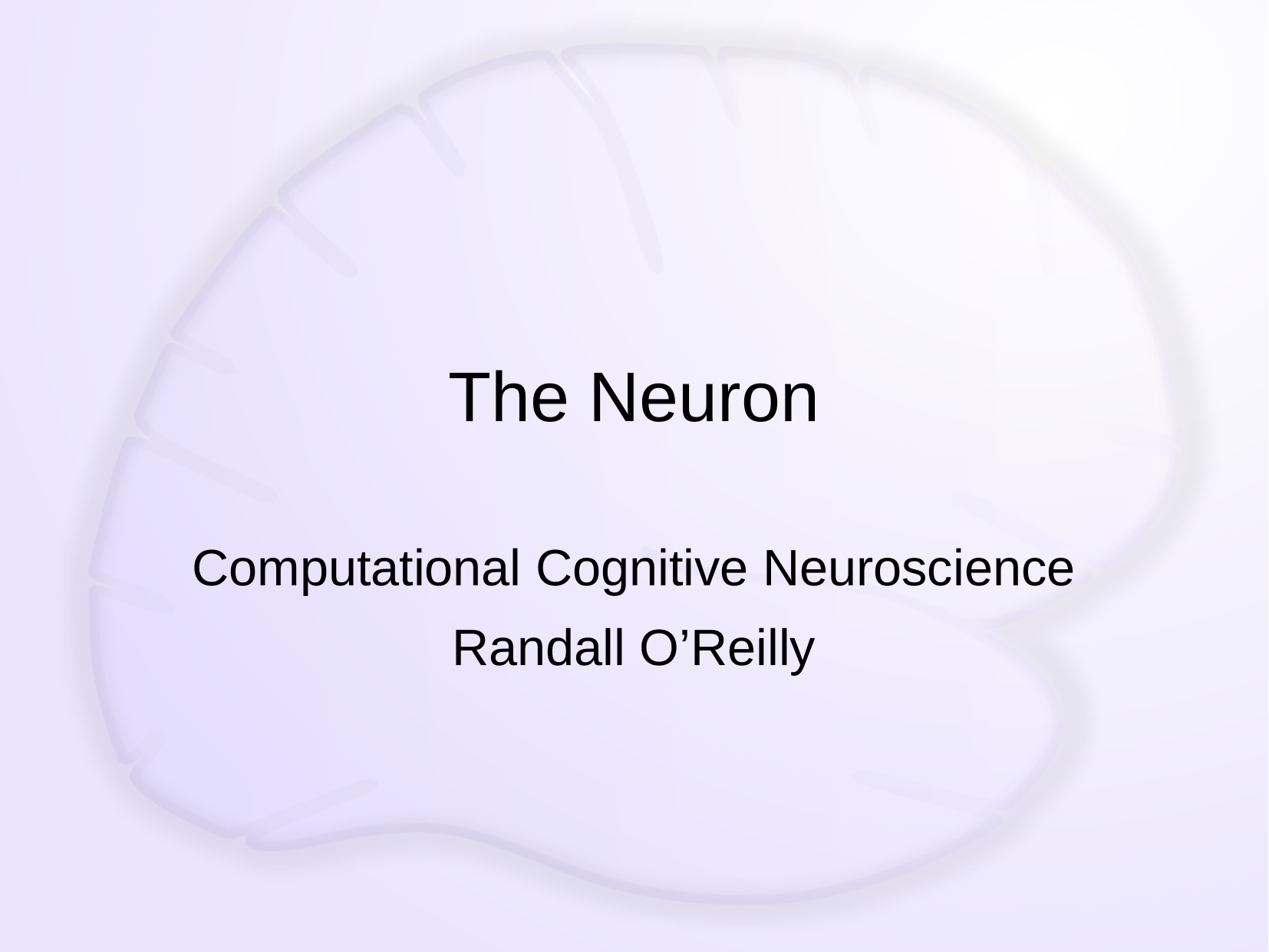

# The Neuron
Computational Cognitive Neuroscience
Randall O’Reilly